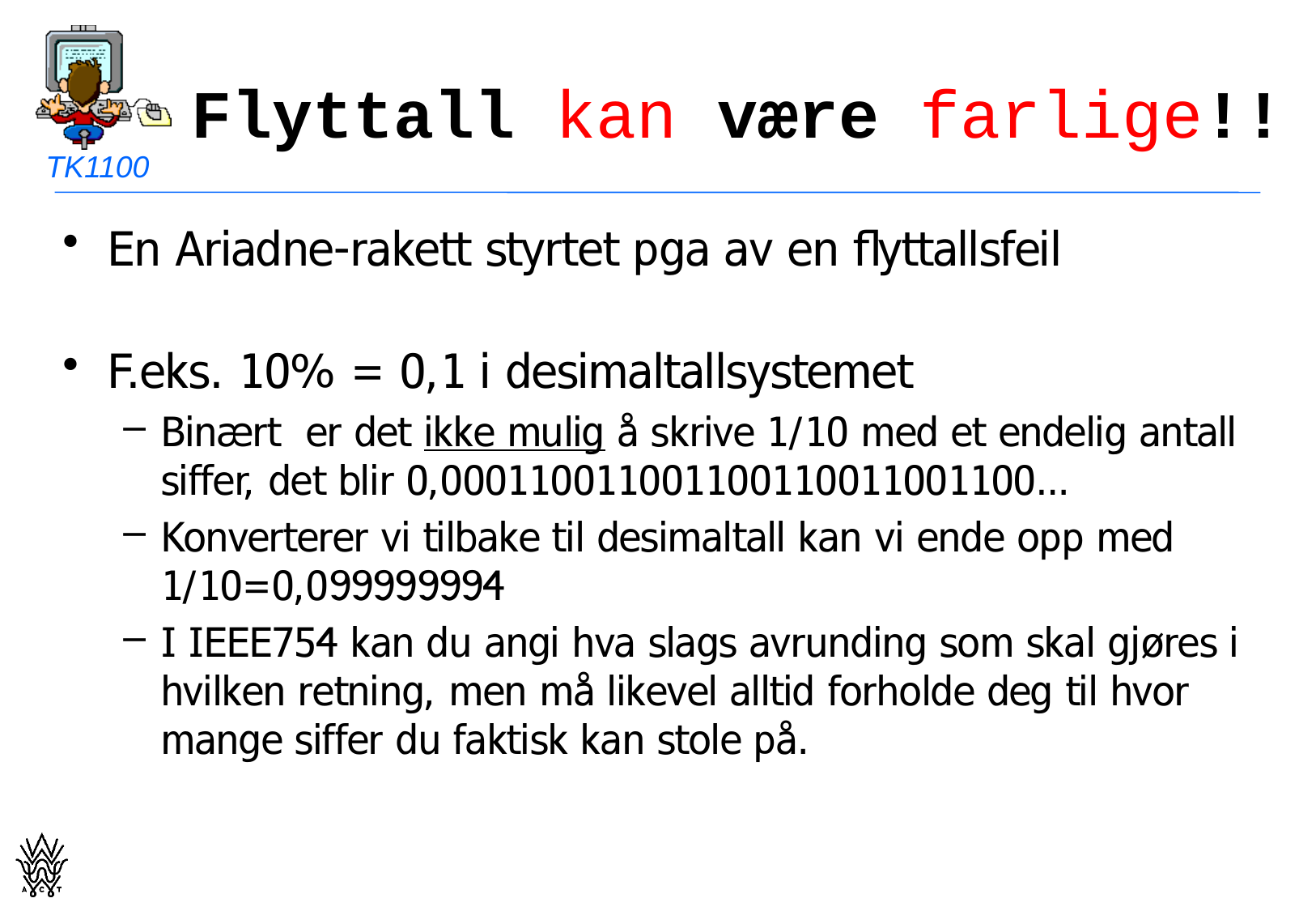

# Flyttall kan være farlige!!
En Ariadne-rakett styrtet pga av en flyttallsfeil
F.eks. 10% = 0,1 i desimaltallsystemet
Binært  er det ikke mulig å skrive 1/10 med et endelig antall siffer, det blir 0,000110011001100110011001100…
Konverterer vi tilbake til desimaltall kan vi ende opp med 1/10=0,099999994
I IEEE754 kan du angi hva slags avrunding som skal gjøres i hvilken retning, men må likevel alltid forholde deg til hvor mange siffer du faktisk kan stole på.
blistog@westerdals.no
34